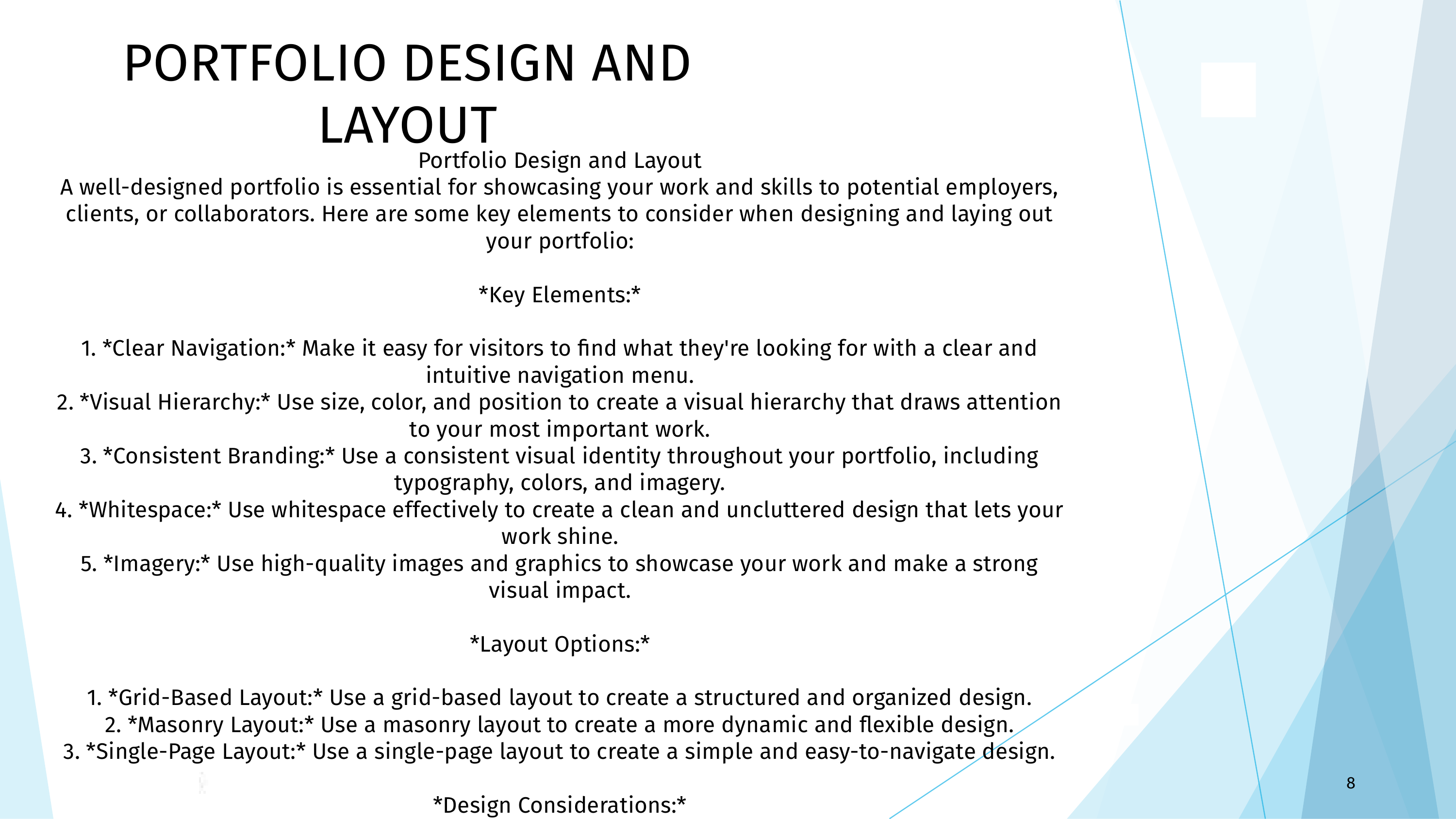

PORTFOLIO DESIGN AND LAYOUT

Portfolio Design and Layout
A well-designed portfolio is essential for showcasing your work and skills to potential employers, clients, or collaborators. Here are some key elements to consider when designing and laying out your portfolio:

*Key Elements:*

1. *Clear Navigation:* Make it easy for visitors to find what they're looking for with a clear and intuitive navigation menu.
2. *Visual Hierarchy:* Use size, color, and position to create a visual hierarchy that draws attention to your most important work.
3. *Consistent Branding:* Use a consistent visual identity throughout your portfolio, including typography, colors, and imagery.
4. *Whitespace:* Use whitespace effectively to create a clean and uncluttered design that lets your work shine.
5. *Imagery:* Use high-quality images and graphics to showcase your work and make a strong visual impact.

*Layout Options:*

1. *Grid-Based Layout:* Use a grid-based layout to create a structured and organized design.
2. *Masonry Layout:* Use a masonry layout to create a more dynamic and flexible design.
3. *Single-Page Layout:* Use a single-page layout to create a simple and easy-to-navigate design.

*Design Considerations:*

1. *Color Scheme:* Choose a color scheme

8